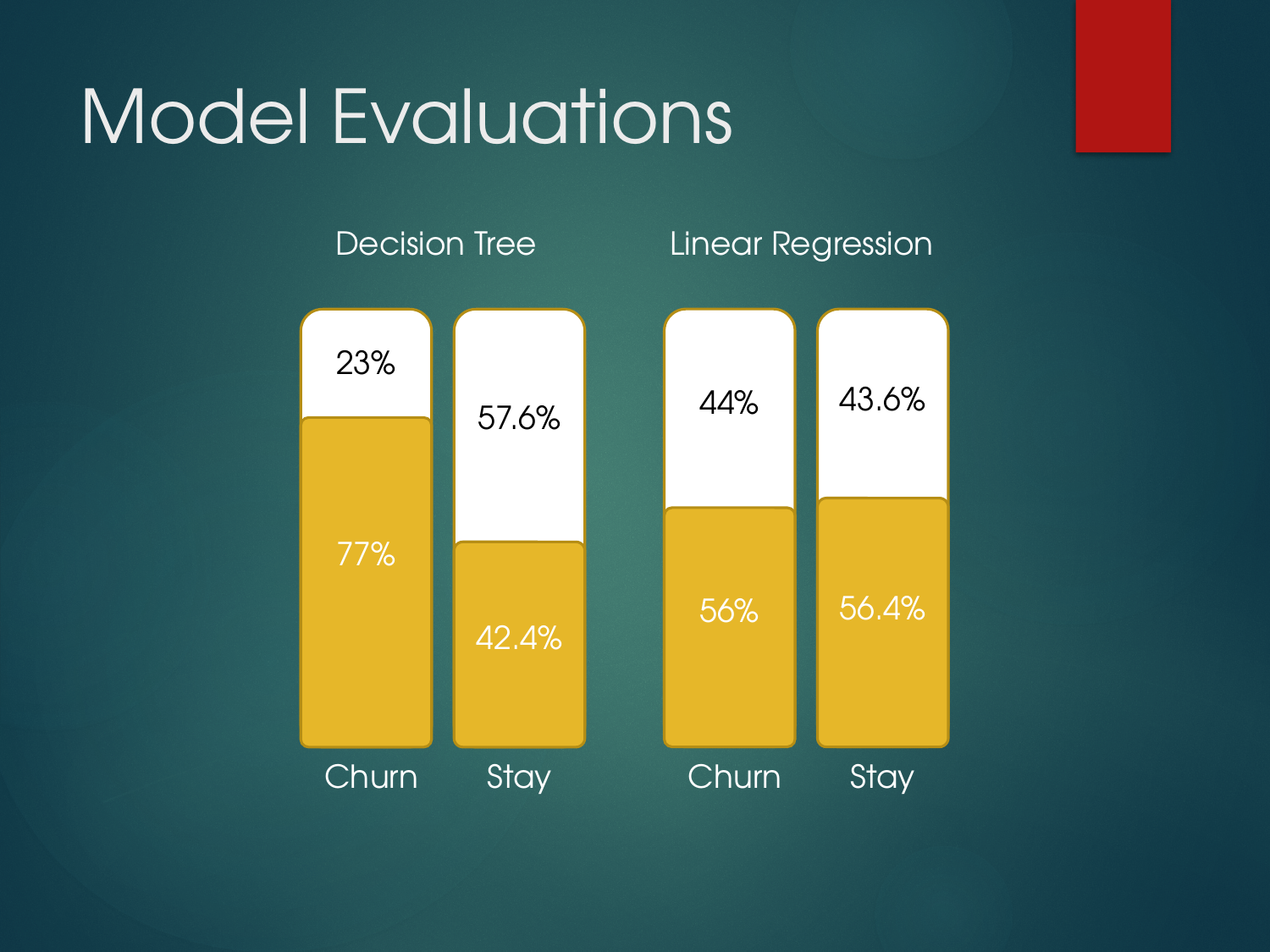

# Model Evaluations
Linear Regression

44%
43.6%
56.4%
56%
Churn
Stay
Decision Tree

23%
57.6%
77%
42.4%
Churn
Stay